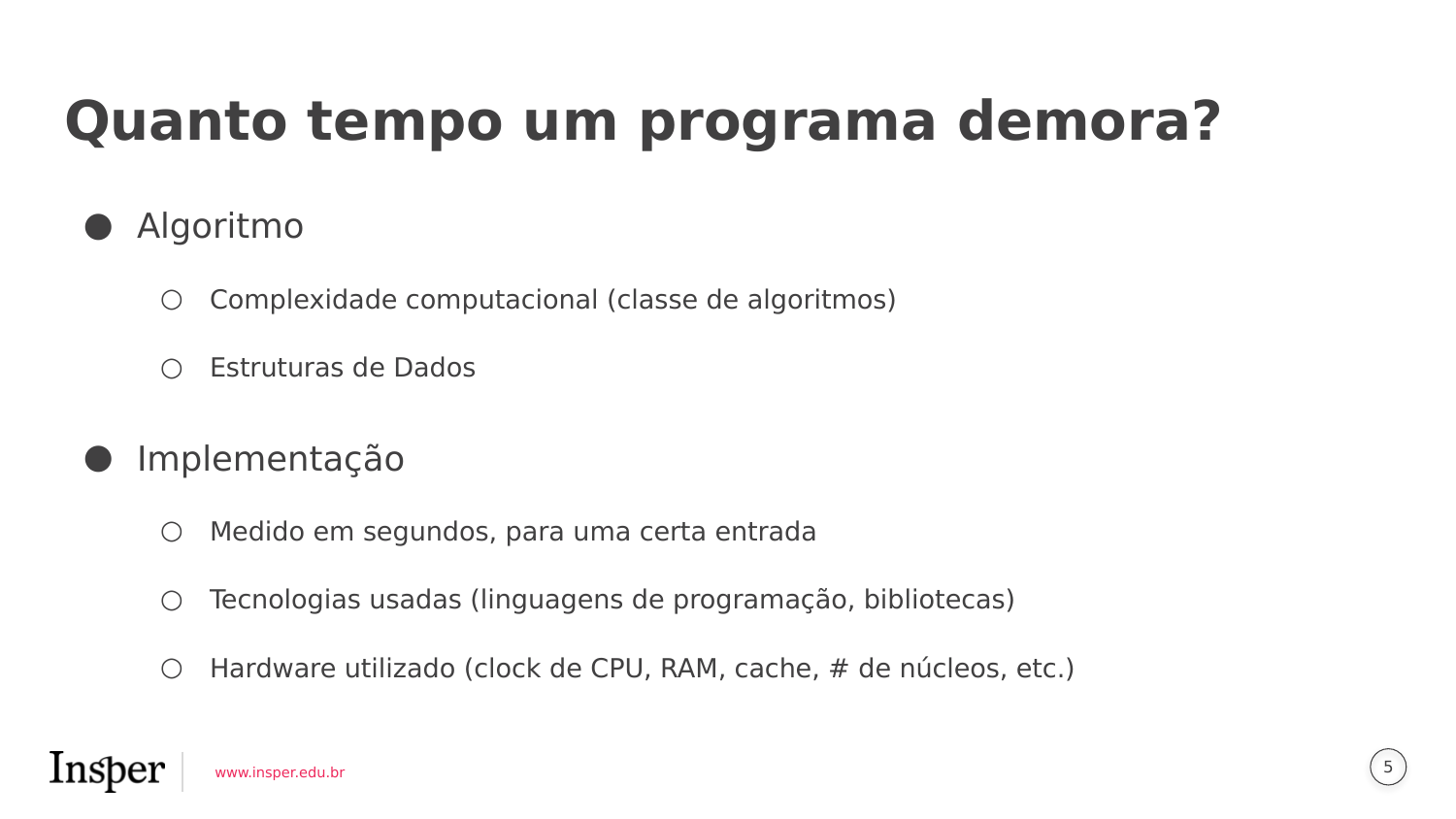

# Quanto tempo um programa demora?
Algoritmo
Complexidade computacional (classe de algoritmos)
Estruturas de Dados

Implementação
Medido em segundos, para uma certa entrada
Tecnologias usadas (linguagens de programação, bibliotecas)
Hardware utilizado (clock de CPU, RAM, cache, # de núcleos, etc.)